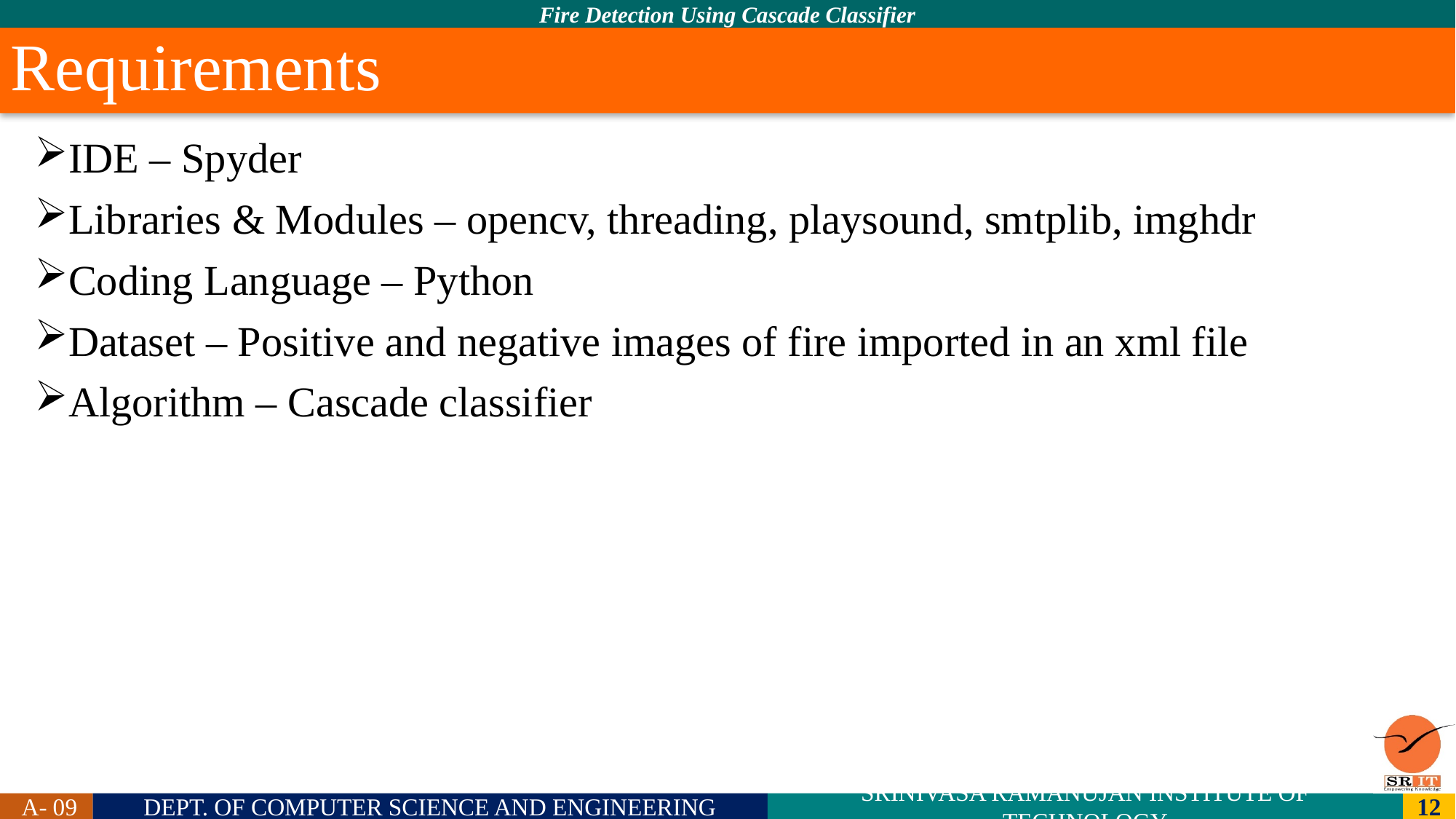

# Requirements
IDE – Spyder
Libraries & Modules – opencv, threading, playsound, smtplib, imghdr
Coding Language – Python
Dataset – Positive and negative images of fire imported in an xml file
Algorithm – Cascade classifier